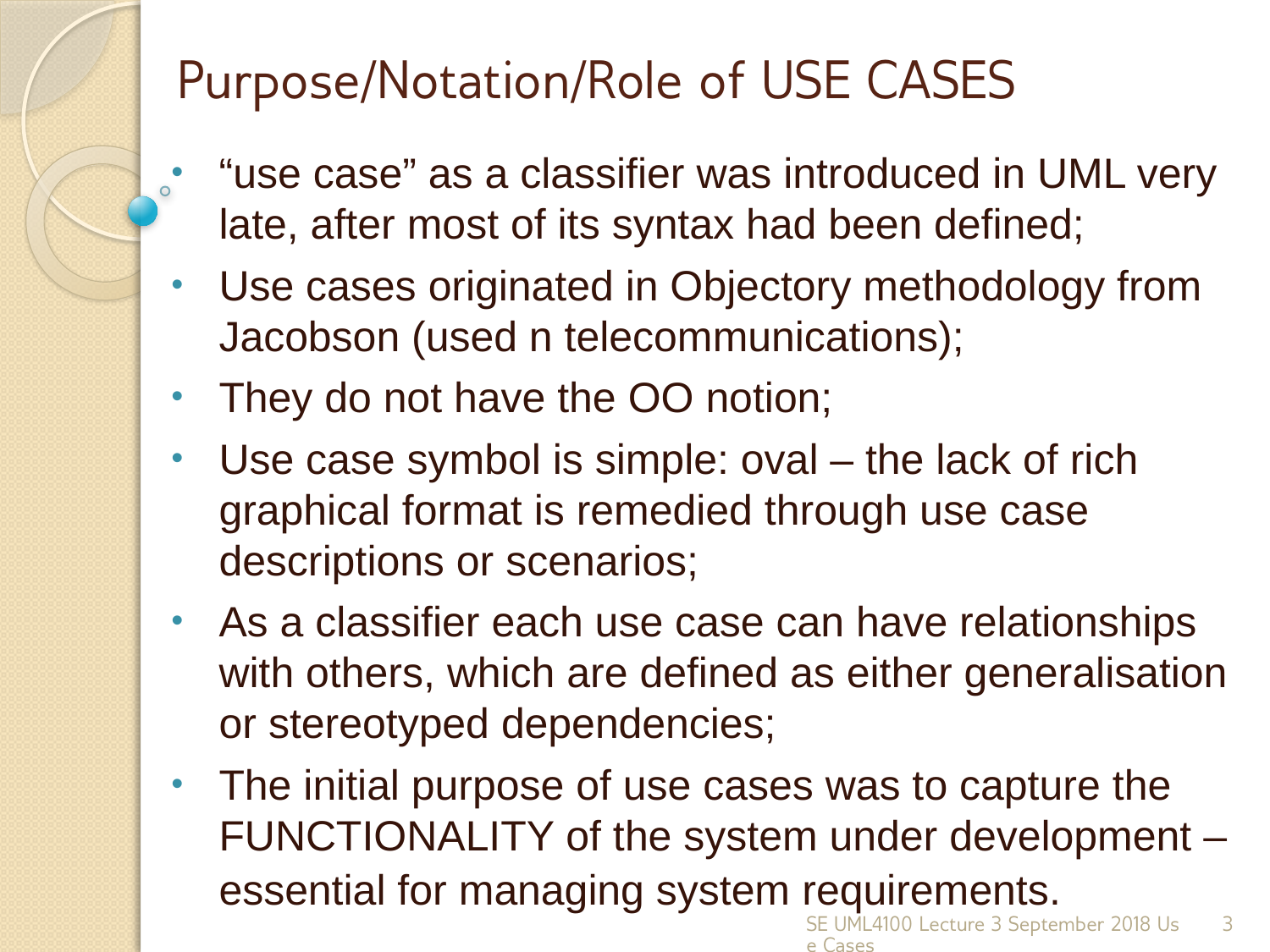

# Purpose/Notation/Role of USE CASES
“use case” as a classifier was introduced in UML very late, after most of its syntax had been defined;
Use cases originated in Objectory methodology from Jacobson (used n telecommunications);
They do not have the OO notion;
Use case symbol is simple: oval – the lack of rich graphical format is remedied through use case descriptions or scenarios;
As a classifier each use case can have relationships with others, which are defined as either generalisation or stereotyped dependencies;
The initial purpose of use cases was to capture the FUNCTIONALITY of the system under development –essential for managing system requirements.
SE UML4100 Lecture 3 September 2018 Use Cases
3